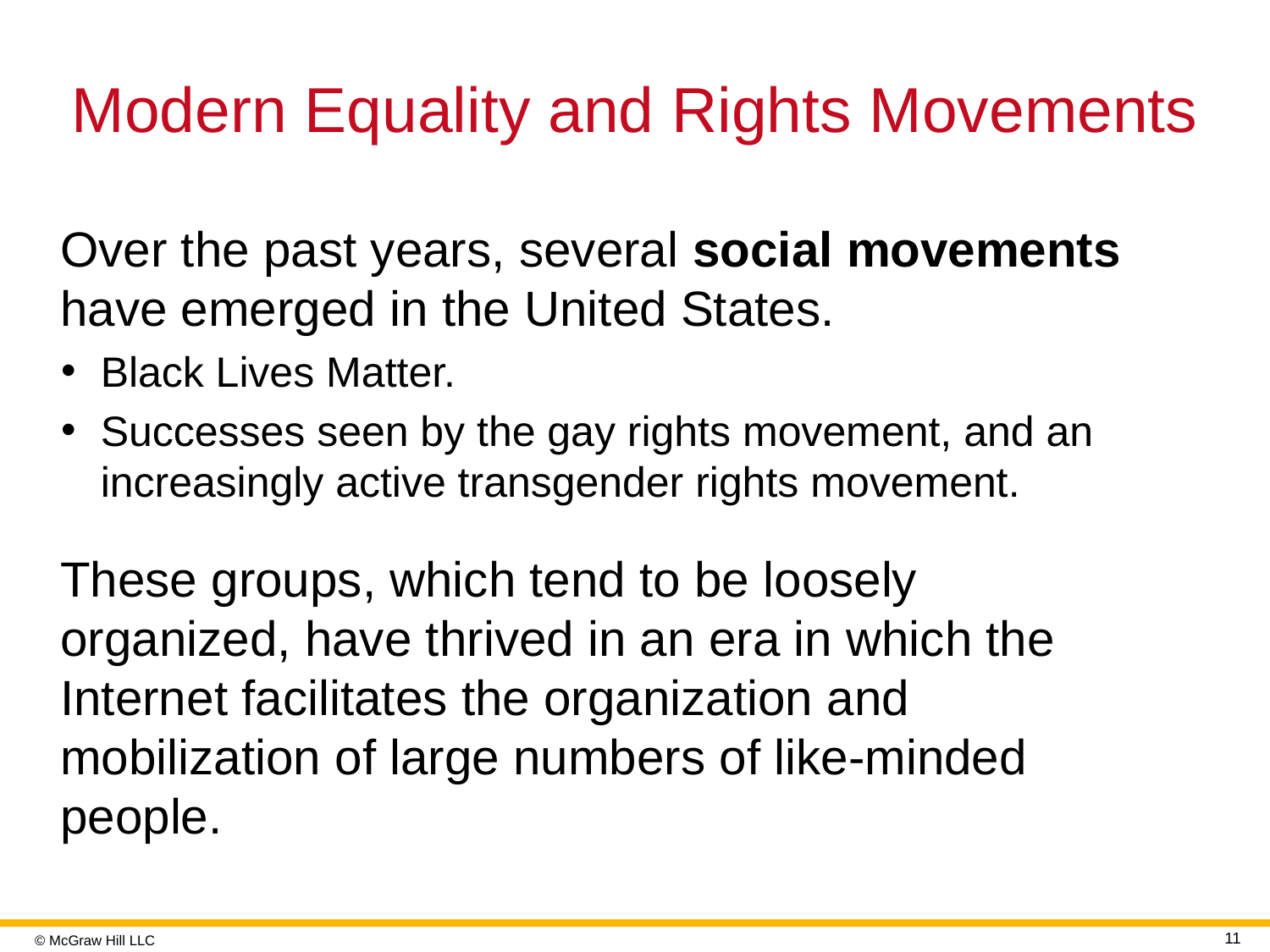

# Modern Equality and Rights Movements
Over the past years, several social movements have emerged in the United States.
Black Lives Matter.
Successes seen by the gay rights movement, and an increasingly active transgender rights movement.
These groups, which tend to be loosely organized, have thrived in an era in which the Internet facilitates the organization and mobilization of large numbers of like-minded people.
11